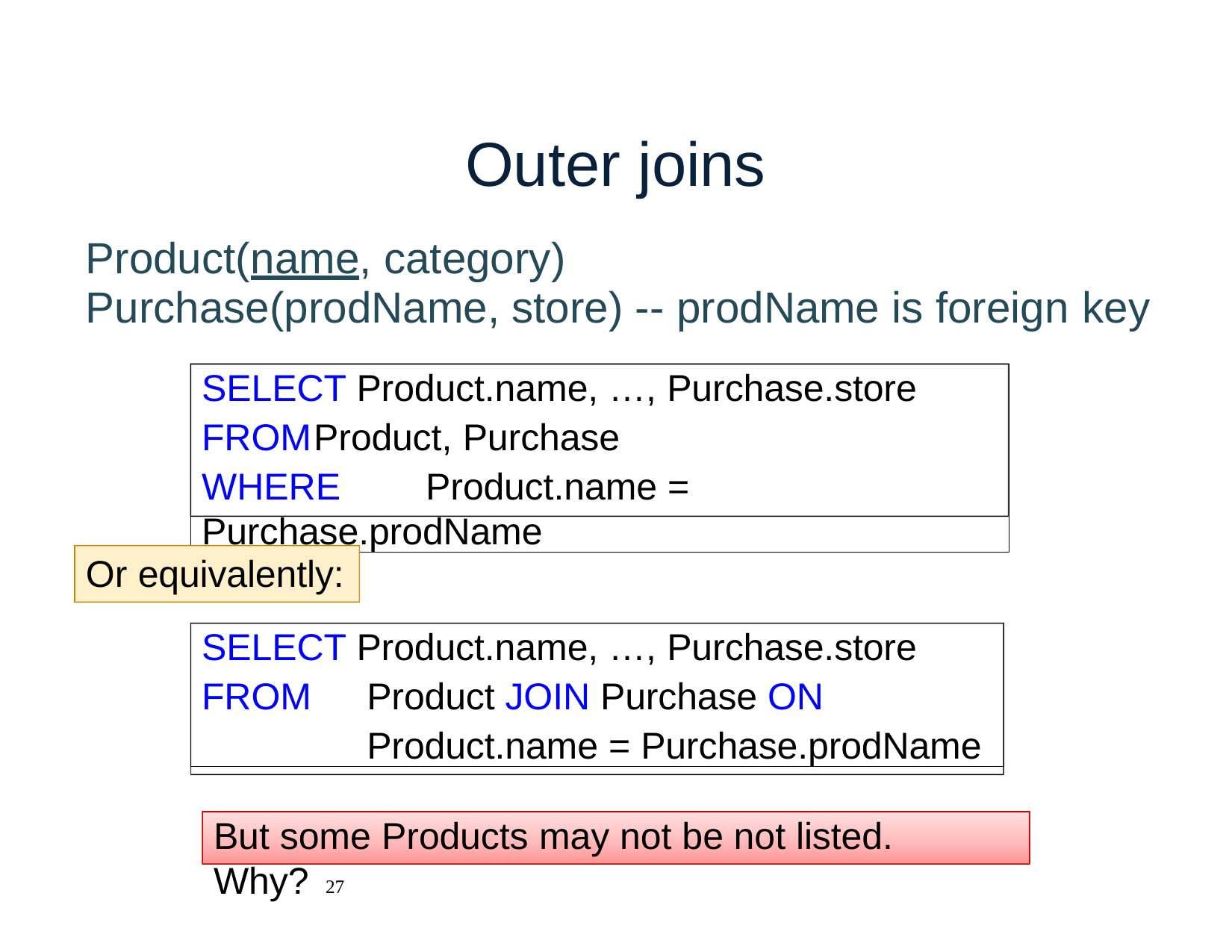

# Outer joins
Product(name, category)
Purchase(prodName, store) -- prodName is foreign key

SELECT Product.name, …, Purchase.store
FROM	Product, Purchase
WHERE	Product.name = Purchase.prodName

Or equivalently:

SELECT Product.name, …, Purchase.store
FROM	Product JOIN Purchase ON  Product.name = Purchase.prodName
But some Products may not be not listed.	Why?	27